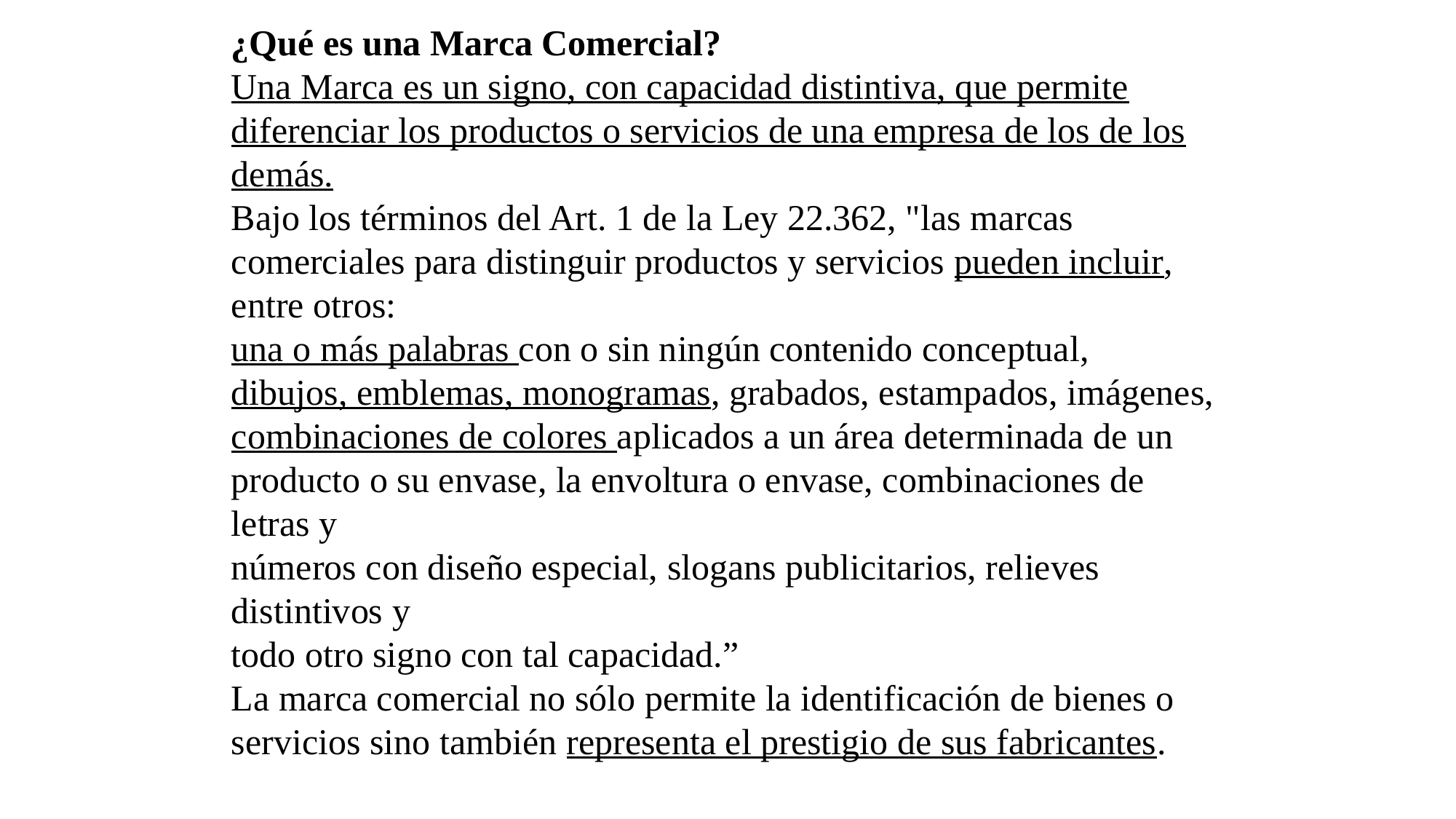

¿Qué es una Marca Comercial?
Una Marca es un signo, con capacidad distintiva, que permite diferenciar los productos o servicios de una empresa de los de los demás.
Bajo los términos del Art. 1 de la Ley 22.362, "las marcas comerciales para distinguir productos y servicios pueden incluir, entre otros:
una o más palabras con o sin ningún contenido conceptual,
dibujos, emblemas, monogramas, grabados, estampados, imágenes,
combinaciones de colores aplicados a un área determinada de un
producto o su envase, la envoltura o envase, combinaciones de letras y
números con diseño especial, slogans publicitarios, relieves distintivos y
todo otro signo con tal capacidad.”
La marca comercial no sólo permite la identificación de bienes o
servicios sino también representa el prestigio de sus fabricantes.